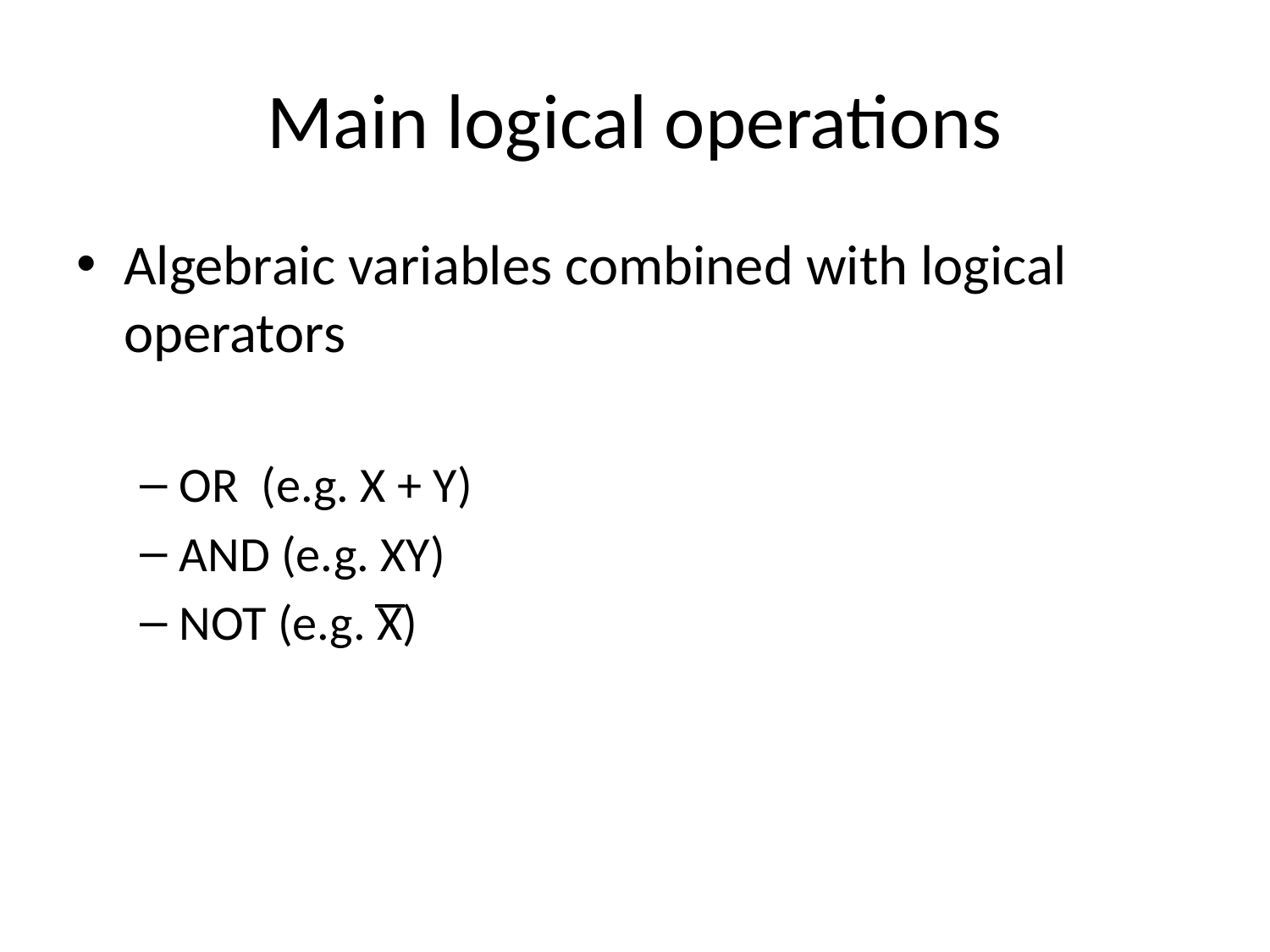

# Main logical operations
Algebraic variables combined with logical operators

OR  (e.g. X + Y)
AND (e.g. XY)
NOT (e.g. X)